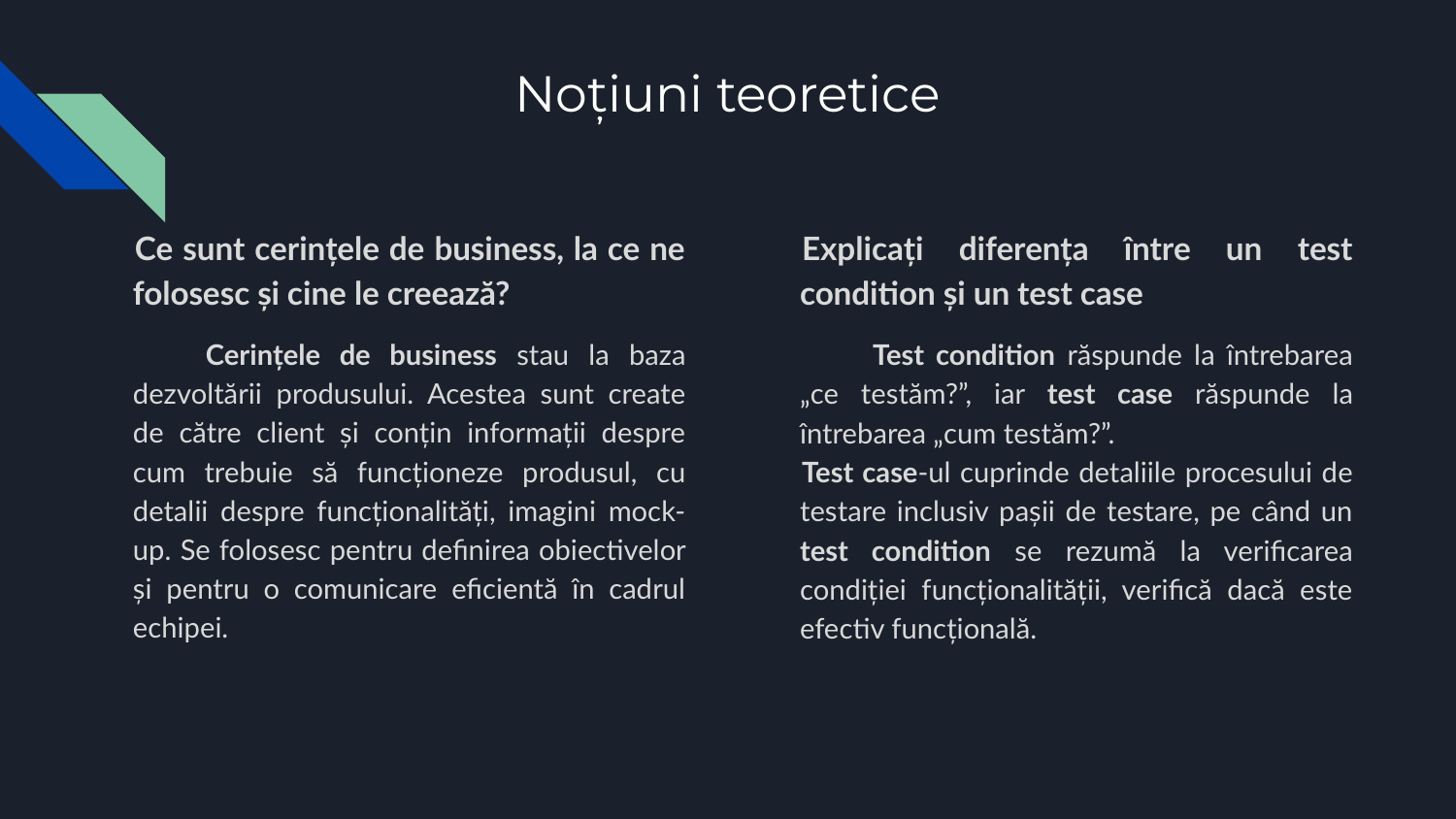

# Noțiuni teoretice
Ce sunt cerințele de business, la ce ne folosesc și cine le creează?
Cerințele de business stau la baza dezvoltării produsului. Acestea sunt create de către client și conțin informații despre cum trebuie să funcționeze produsul, cu detalii despre funcționalități, imagini mock-up. Se folosesc pentru definirea obiectivelor și pentru o comunicare eficientă în cadrul echipei.
Explicați diferența între un test condition și un test case
Test condition răspunde la întrebarea „ce testăm?”, iar test case răspunde la întrebarea „cum testăm?”.
Test case-ul cuprinde detaliile procesului de testare inclusiv pașii de testare, pe când un test condition se rezumă la verificarea condiției funcționalității, verifică dacă este efectiv funcțională.